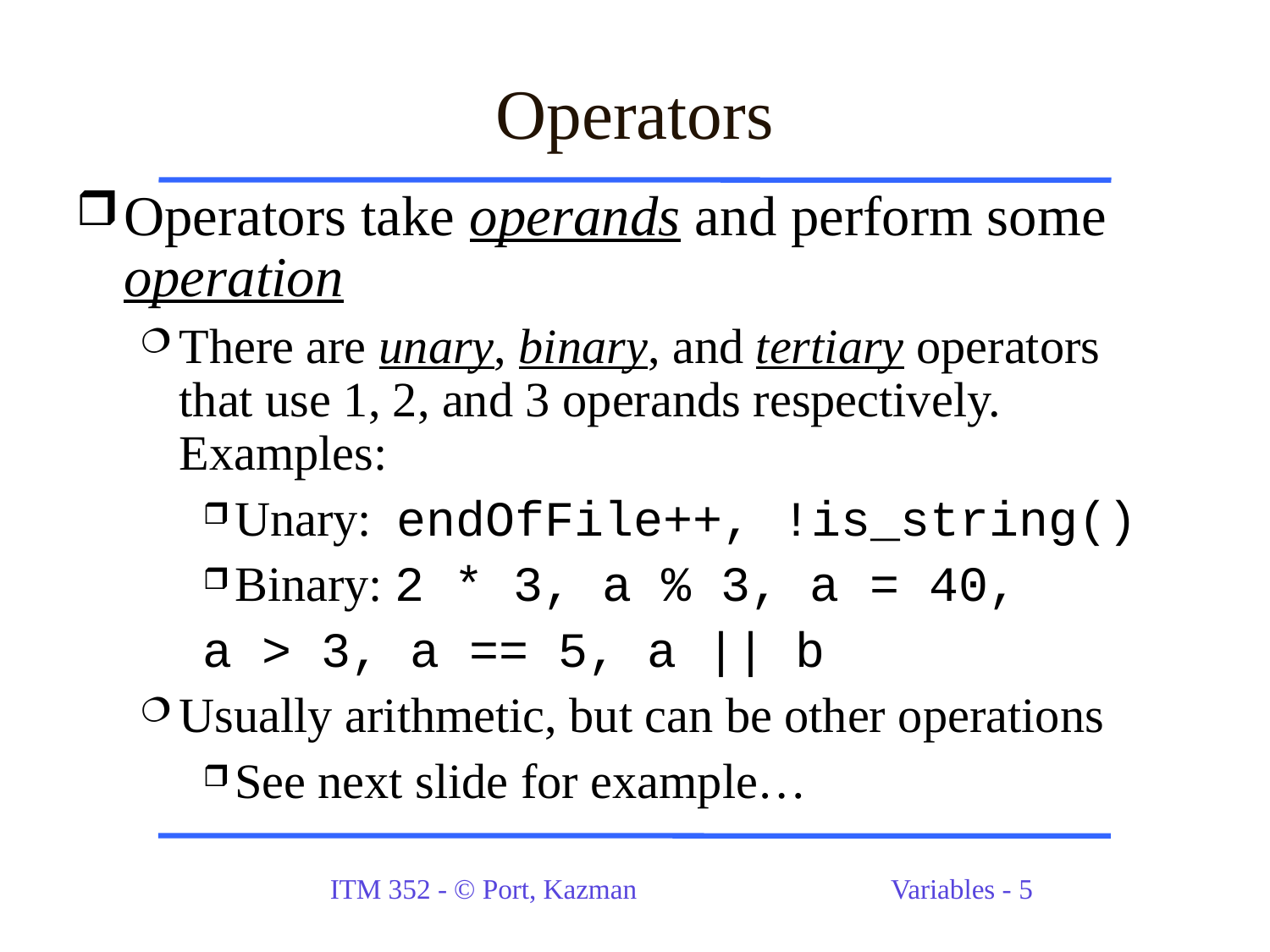

# Operators
Operators take operands and perform some operation
There are unary, binary, and tertiary operators that use 1, 2, and 3 operands respectively. Examples:
Unary:  endOfFile++, !is_string()
Binary: 2 * 3, a % 3, a = 40,
a > 3, a == 5, a || b
Usually arithmetic, but can be other operations
See next slide for example…